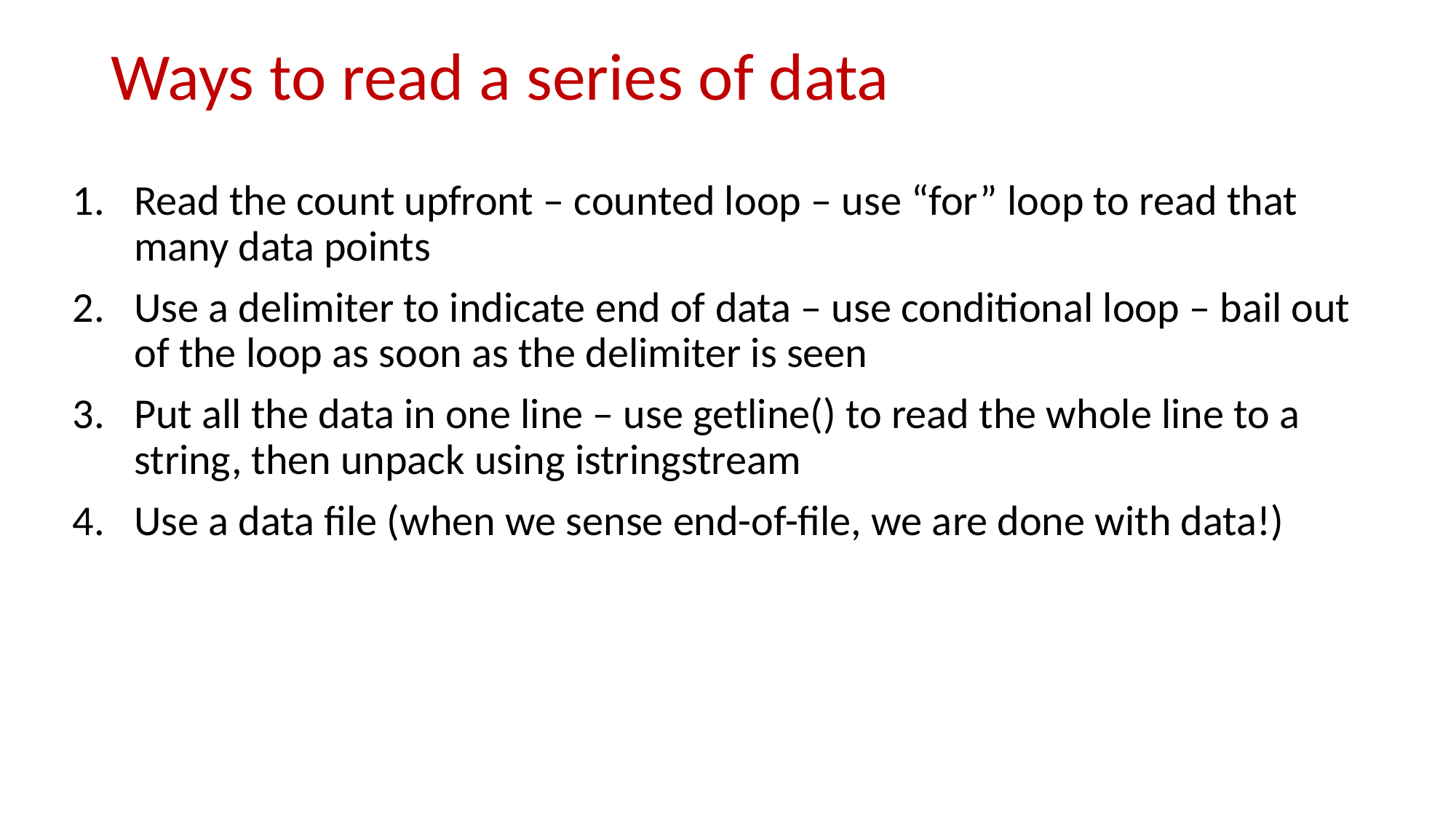

# Ways to read a series of data
Read the count upfront – counted loop – use “for” loop to read that many data points
Use a delimiter to indicate end of data – use conditional loop – bail out of the loop as soon as the delimiter is seen
Put all the data in one line – use getline() to read the whole line to a string, then unpack using istringstream
Use a data file (when we sense end-of-file, we are done with data!)